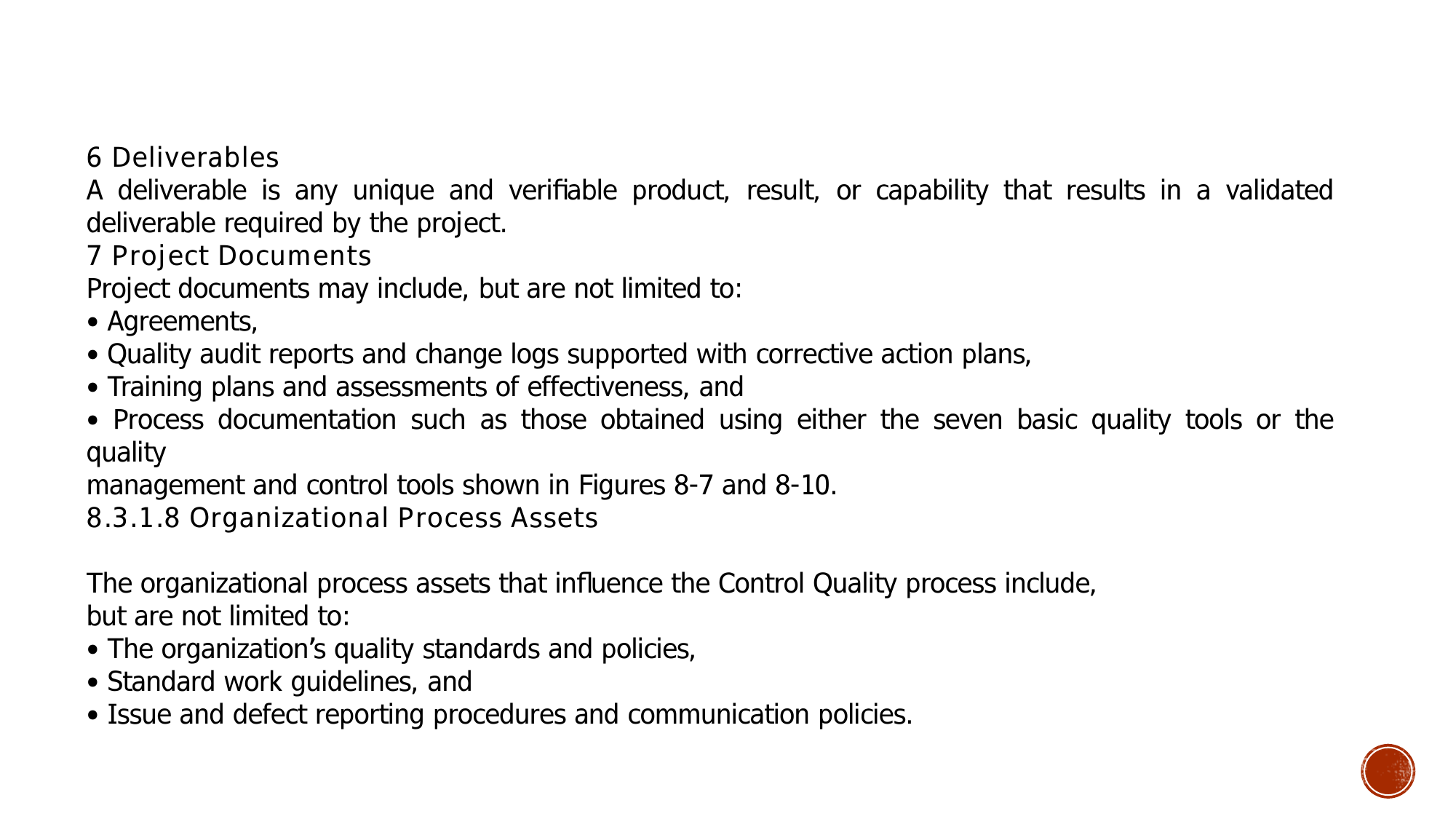

6 Deliverables
A deliverable is any unique and verifiable product, result, or capability that results in a validated deliverable required by the project.
7 Project Documents
Project documents may include, but are not limited to:
• Agreements,
• Quality audit reports and change logs supported with corrective action plans,
• Training plans and assessments of effectiveness, and
• Process documentation such as those obtained using either the seven basic quality tools or the quality
management and control tools shown in Figures 8-7 and 8-10.
8.3.1.8 Organizational Process Assets

The organizational process assets that influence the Control Quality process include,
but are not limited to:
• The organization’s quality standards and policies,
• Standard work guidelines, and
• Issue and defect reporting procedures and communication policies.